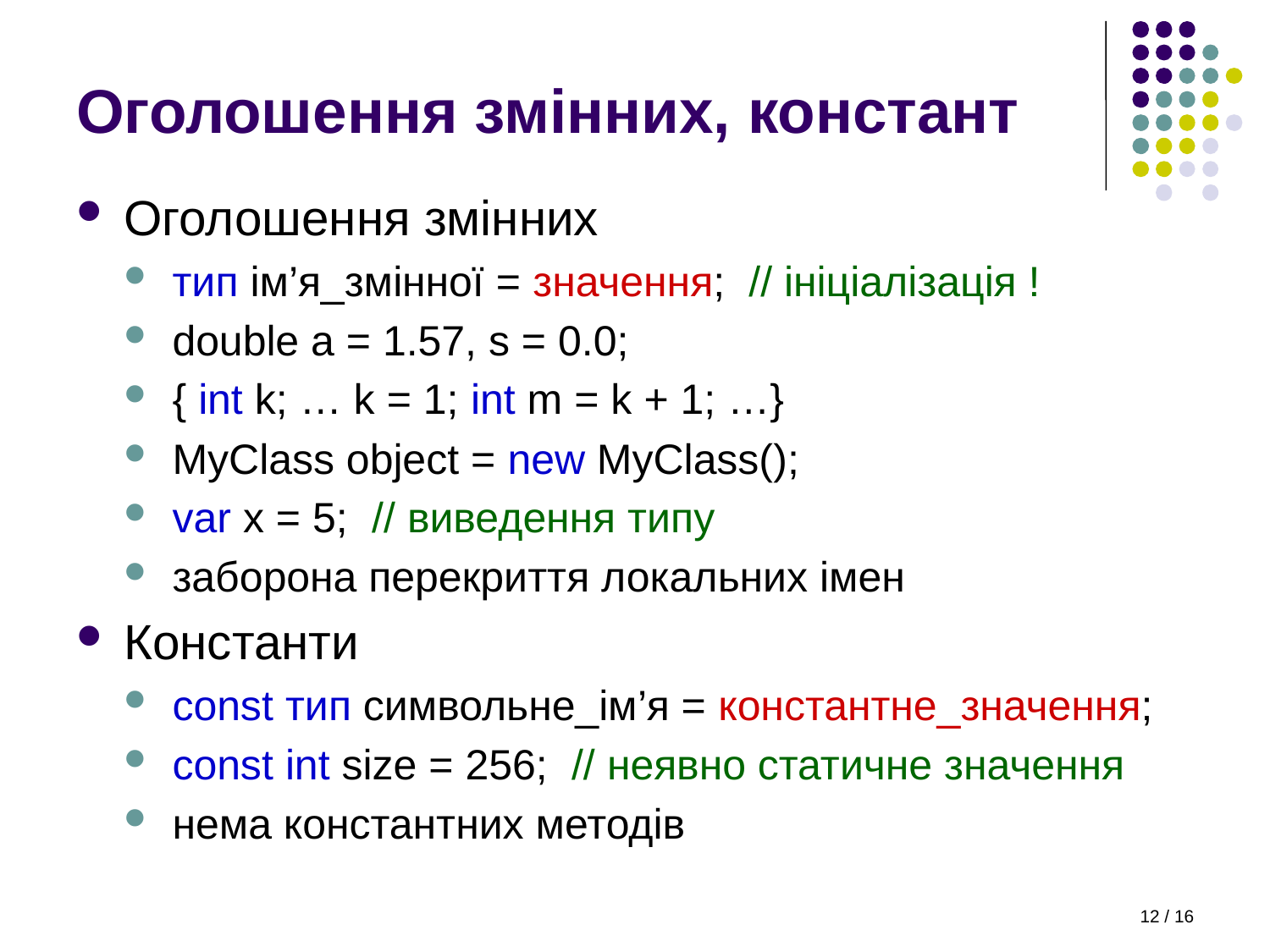

# Оголошення змінних, констант
Оголошення змінних
тип ім’я_змінної = значення;  // ініціалізація !
double a = 1.57, s = 0.0;
{ int k; … k = 1; int m = k + 1; …}
MyClass object = new MyClass();
var x = 5;  // виведення типу
заборона перекриття локальних імен
Константи
const тип символьне_ім’я = константне_значення;
const int size = 256;  // неявно статичне значення
нема константних методів
12 / 16